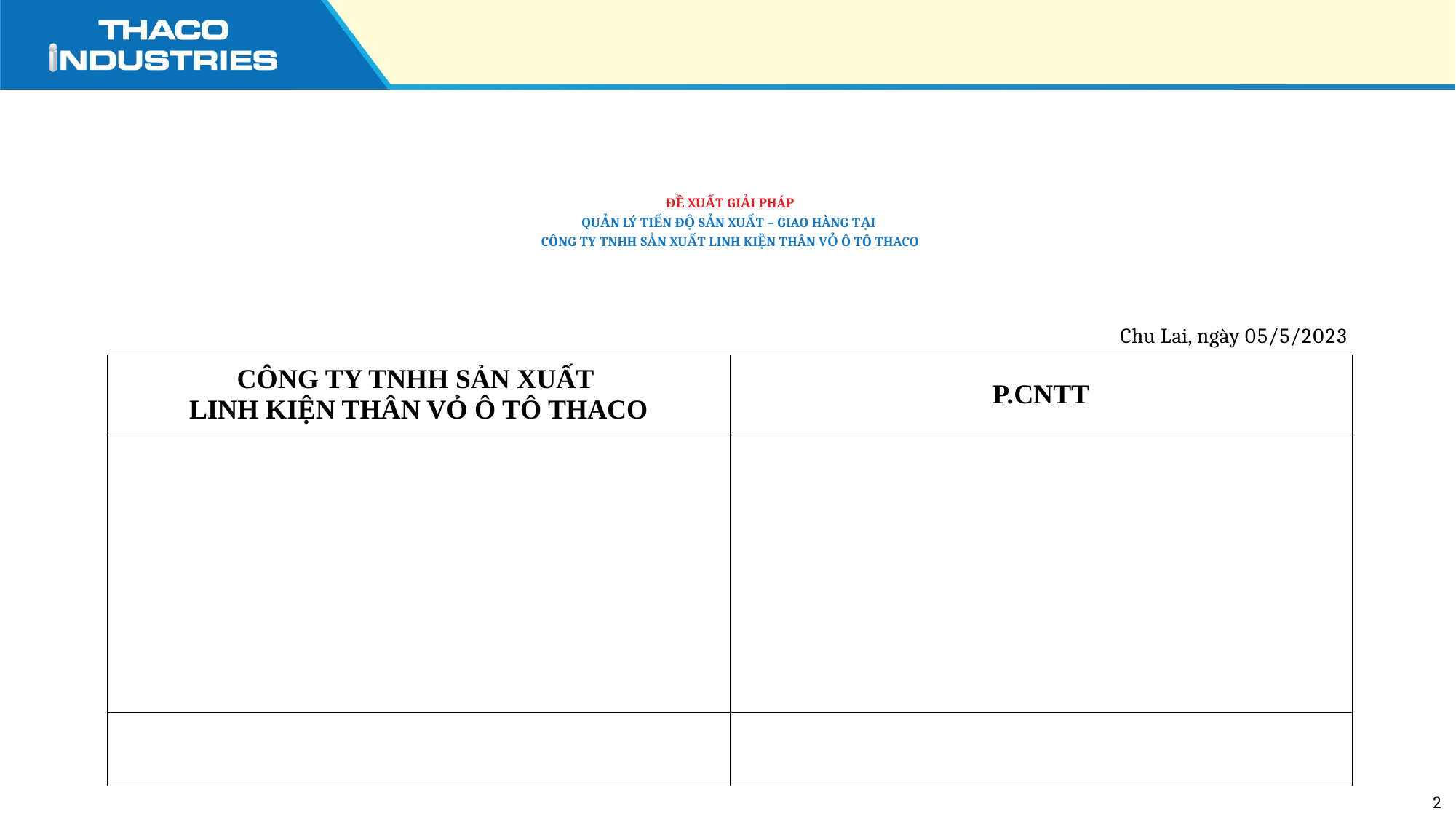

ĐỀ XUẤT GIẢI PHÁP
QUẢN LÝ TIẾN ĐỘ SẢN XUẤT – GIAO HÀNG TẠI
CÔNG TY TNHH SẢN XUẤT LINH KIỆN THÂN VỎ Ô TÔ THACO

Chu Lai, ngày 05/5/2023
| CÔNG TY TNHH SẢN XUẤT LINH KIỆN THÂN VỎ Ô TÔ THACO | P.CNTT |
| --- | --- |
|  |  |
|  |  |